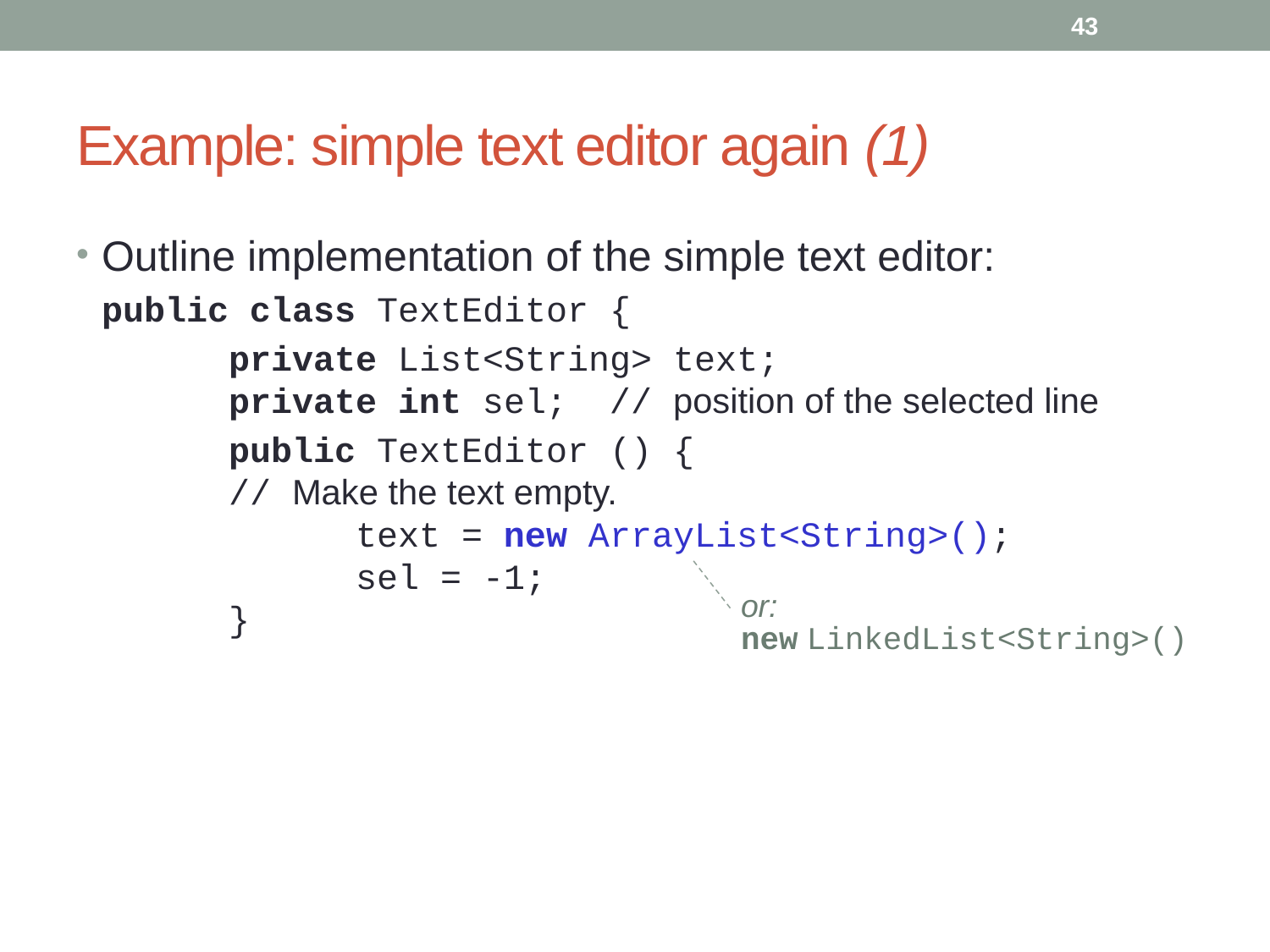

43
# Example: simple text editor again (1)
Outline implementation of the simple text editor:
	public class TextEditor {
		private List<String> text;
	private int sel;  // position of the selected line
		public TextEditor () {
	// Make the text empty.
		text = new ArrayList<String>();
		sel = -1;
	}
or:
new LinkedList<String>()